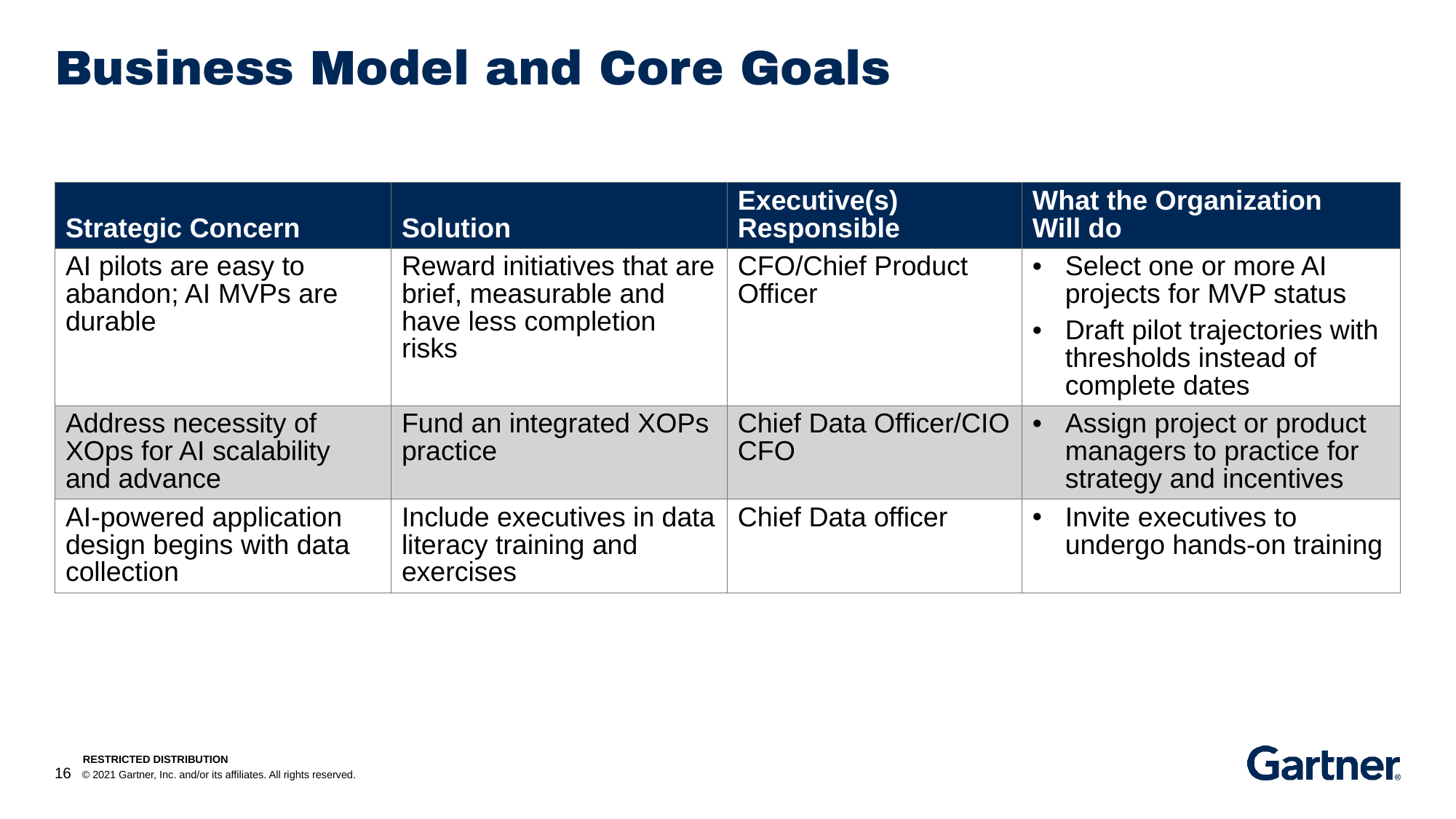

# Business Model and Core Goals

| Strategic Concern | Solution | Executive(s) Responsible | What the Organization Will do |
| --- | --- | --- | --- |
| AI pilots are easy to abandon; AI MVPs are durable | Reward initiatives that are brief, measurable and have less completion risks | CFO/Chief Product Officer | Select one or more AI projects for MVP status Draft pilot trajectories with thresholds instead of complete dates |
| Address necessity of XOps for AI scalability and advance | Fund an integrated XOPs practice | Chief Data Officer/CIO CFO | Assign project or product managers to practice for strategy and incentives |
| AI-powered application design begins with data collection | Include executives in data literacy training and exercises | Chief Data officer | Invite executives to undergo hands-on training |